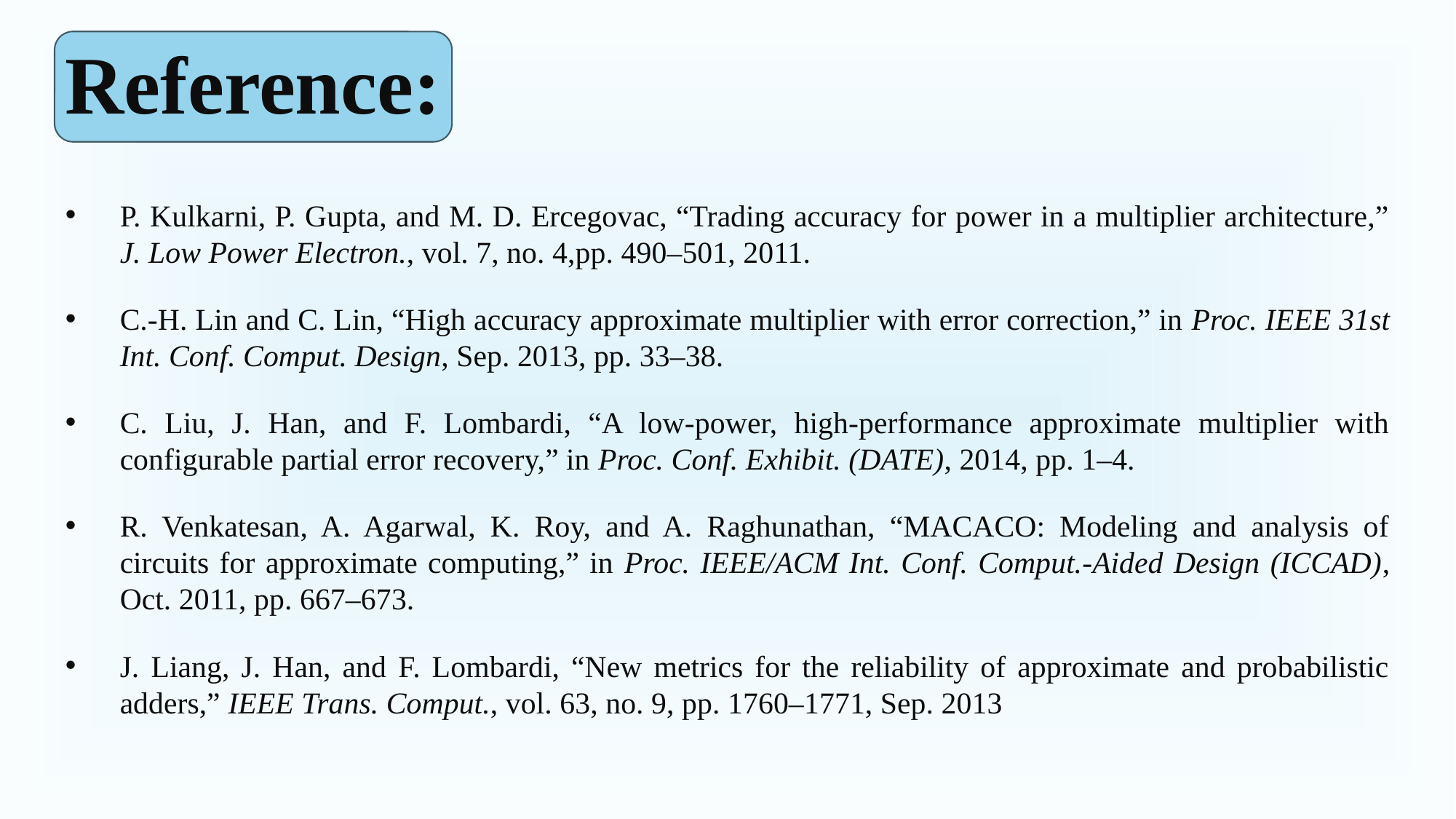

Reference:

P. Kulkarni, P. Gupta, and M. D. Ercegovac, “Trading accuracy for power in a multiplier architecture,” J. Low Power Electron., vol. 7, no. 4,pp. 490–501, 2011.
C.-H. Lin and C. Lin, “High accuracy approximate multiplier with error correction,” in Proc. IEEE 31st Int. Conf. Comput. Design, Sep. 2013, pp. 33–38.
C. Liu, J. Han, and F. Lombardi, “A low-power, high-performance approximate multiplier with configurable partial error recovery,” in Proc. Conf. Exhibit. (DATE), 2014, pp. 1–4.
R. Venkatesan, A. Agarwal, K. Roy, and A. Raghunathan, “MACACO: Modeling and analysis of circuits for approximate computing,” in Proc. IEEE/ACM Int. Conf. Comput.-Aided Design (ICCAD), Oct. 2011, pp. 667–673.
J. Liang, J. Han, and F. Lombardi, “New metrics for the reliability of approximate and probabilistic adders,” IEEE Trans. Comput., vol. 63, no. 9, pp. 1760–1771, Sep. 2013